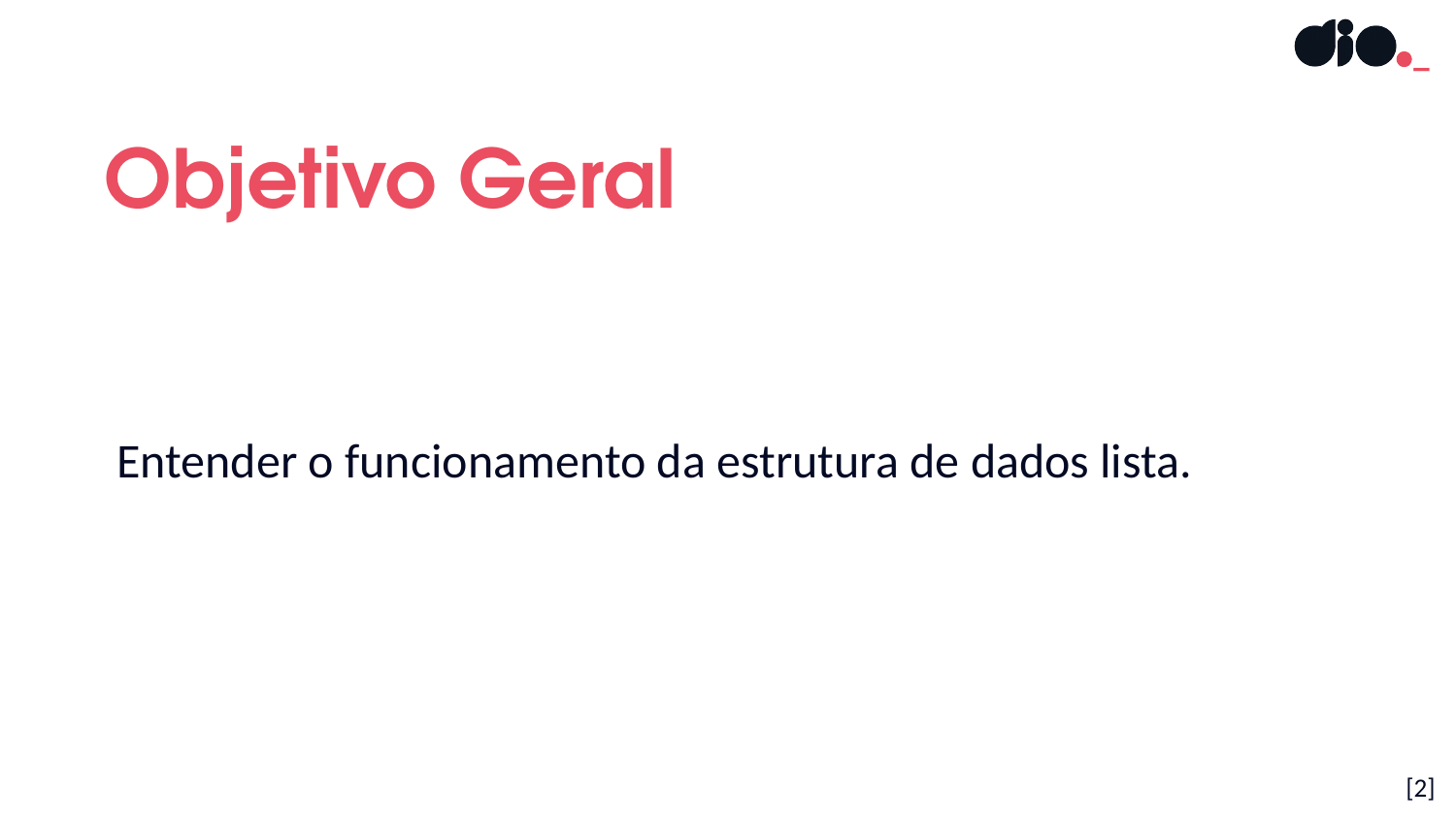

Objetivo Geral
Entender o funcionamento da estrutura de dados lista.
[2]